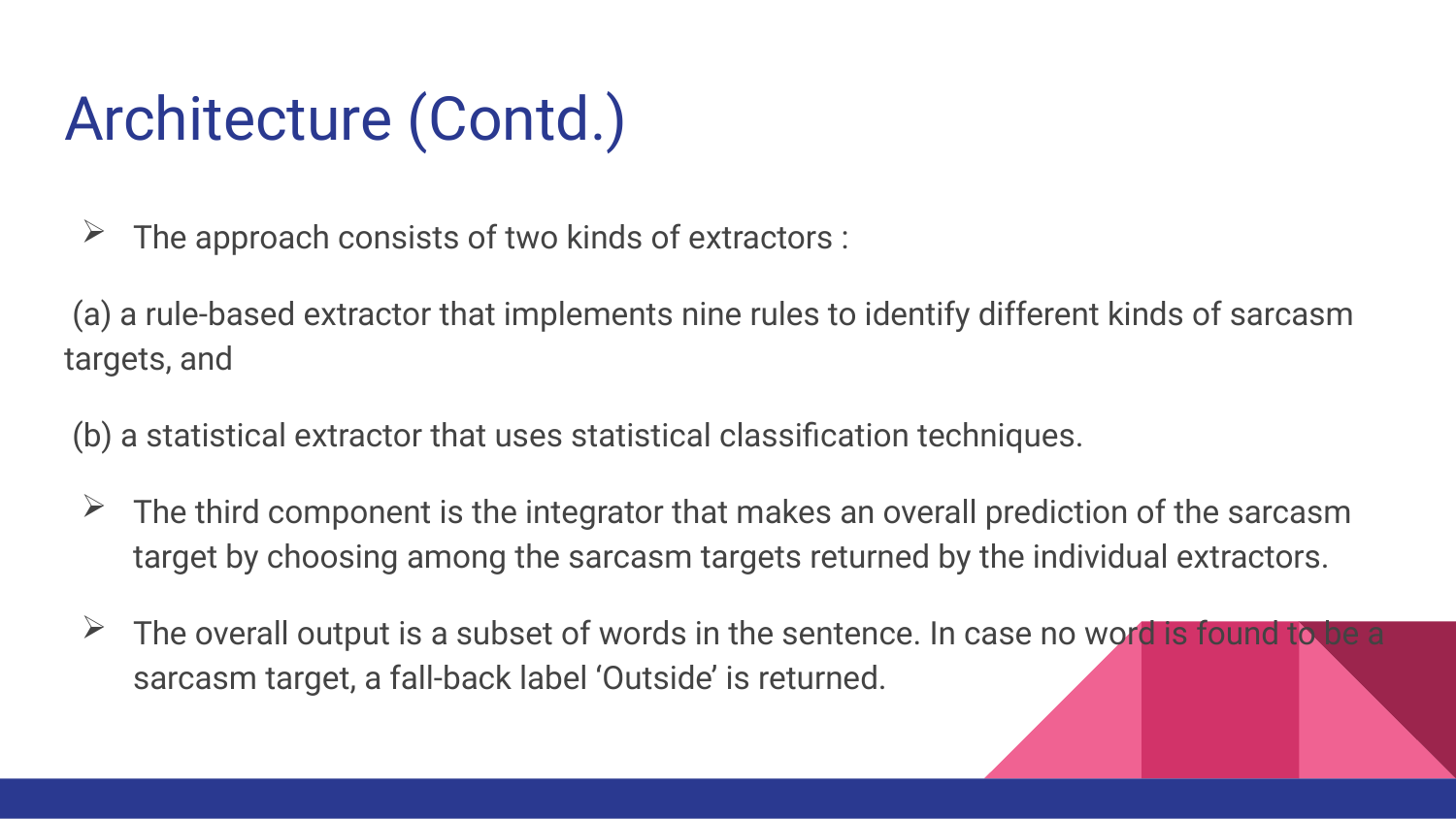

# Architecture (Contd.)
The approach consists of two kinds of extractors :
 (a) a rule-based extractor that implements nine rules to identify different kinds of sarcasm targets, and
 (b) a statistical extractor that uses statistical classification techniques.
The third component is the integrator that makes an overall prediction of the sarcasm target by choosing among the sarcasm targets returned by the individual extractors.
The overall output is a subset of words in the sentence. In case no word is found to be a sarcasm target, a fall-back label ‘Outside’ is returned.